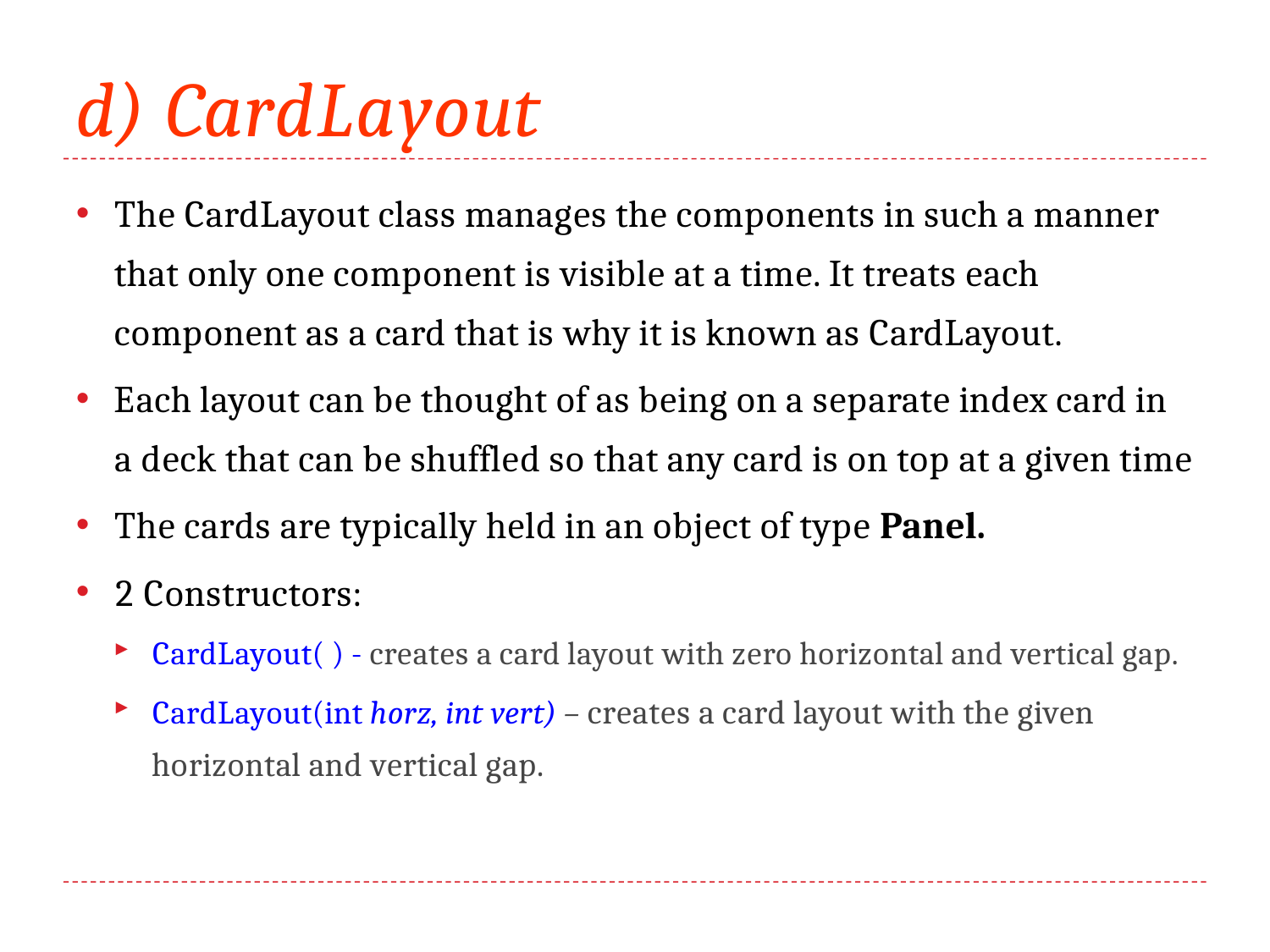

# d) CardLayout
The CardLayout class manages the components in such a manner that only one component is visible at a time. It treats each component as a card that is why it is known as CardLayout.
Each layout can be thought of as being on a separate index card in a deck that can be shuffled so that any card is on top at a given time
The cards are typically held in an object of type Panel.
2 Constructors:
CardLayout( ) - creates a card layout with zero horizontal and vertical gap.
CardLayout(int horz, int vert) – creates a card layout with the given horizontal and vertical gap.